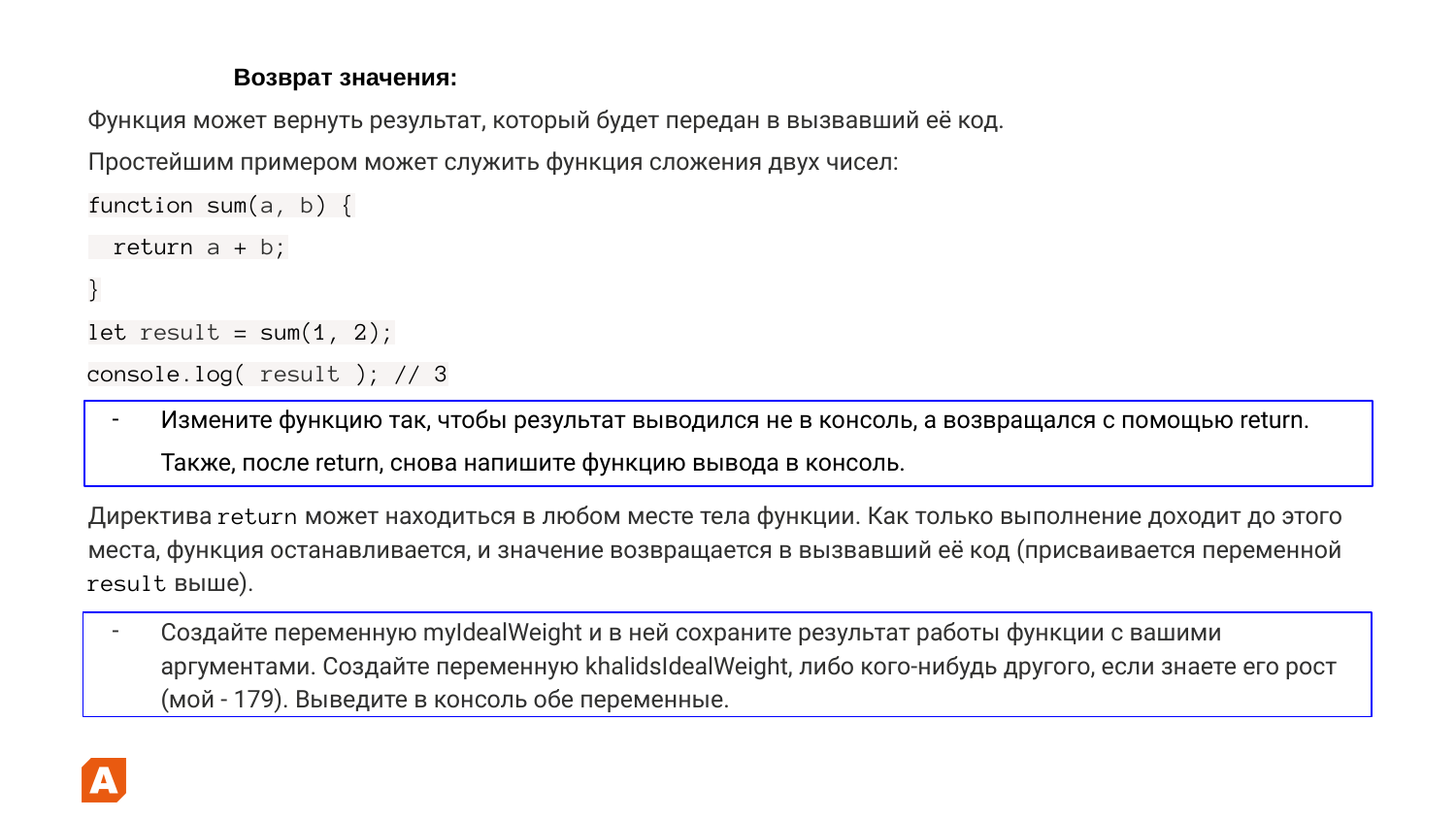

Возврат значения:
Функция может вернуть результат, который будет передан в вызвавший её код.
Простейшим примером может служить функция сложения двух чисел:
function sum(a, b) {
  return a + b;
}
let result = sum(1, 2);
console.log( result ); // 3
Измените функцию так, чтобы результат выводился не в консоль, а возвращался с помощью return.
Также, после return, снова напишите функцию вывода в консоль.
Директива return может находиться в любом месте тела функции. Как только выполнение доходит до этого места, функция останавливается, и значение возвращается в вызвавший её код (присваивается переменной result выше).
Создайте переменную myIdealWeight и в ней сохраните результат работы функции с вашими аргументами. Создайте переменную khalidsIdealWeight, либо кого-нибудь другого, если знаете его рост (мой - 179). Выведите в консоль обе переменные.